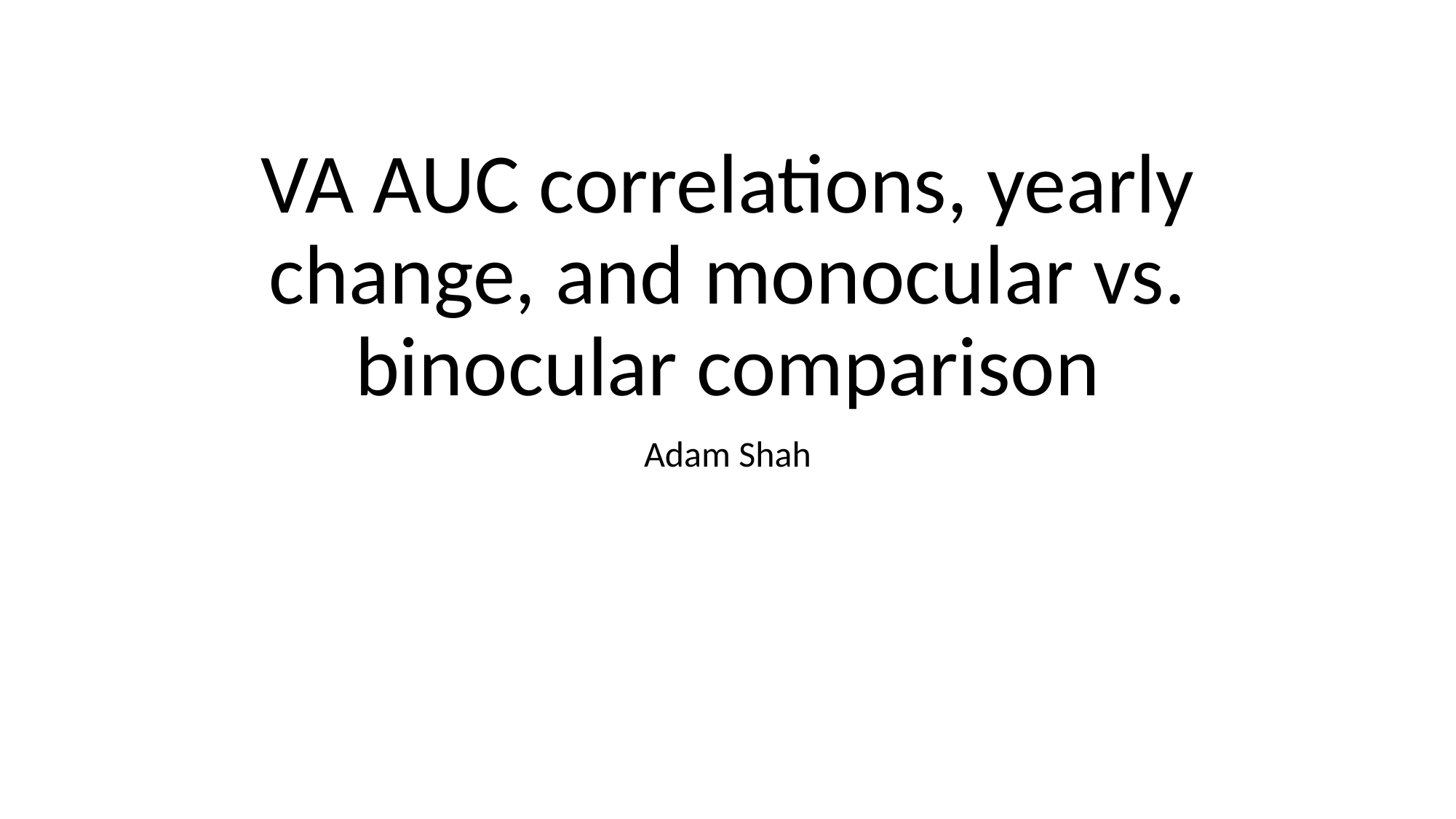

# VA AUC correlations, yearly change, and monocular vs. binocular comparison
Adam Shah